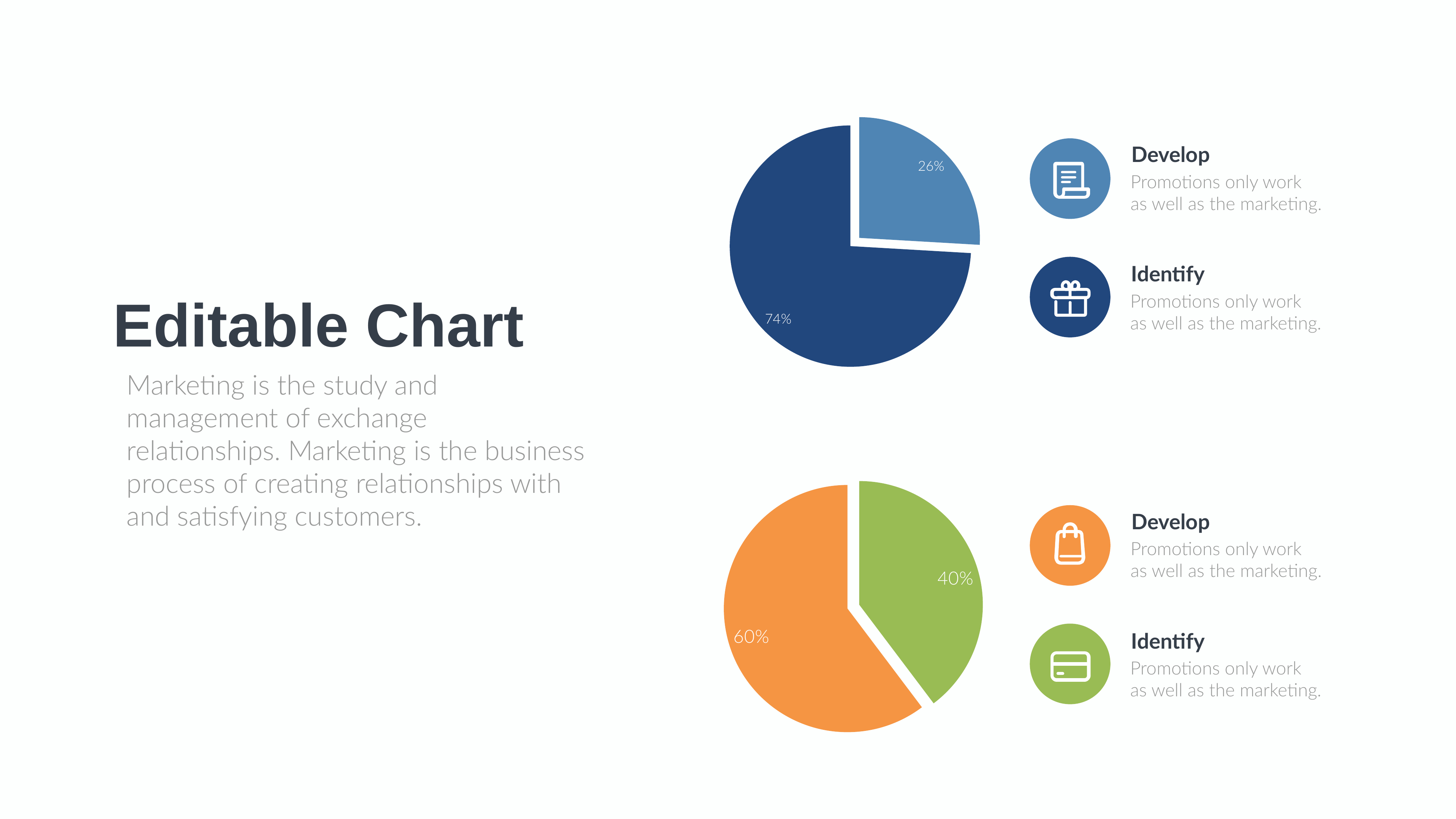

### Chart

| Category | Sales |
|---|---|
| 1st Qtr | 2.1 |
| 2nd Qtr | 6.0 |
Develop
Promotions only work
as well as the marketing.

Identify
Promotions only work
as well as the marketing.

Editable Chart
Marketing is the study and management of exchange relationships. Marketing is the business process of creating relationships with and satisfying customers.

### Chart

| Category | Sales |
|---|---|
| 1st Qtr | 5.6 |
| 2nd Qtr | 8.5 |
Develop
Promotions only work
as well as the marketing.

Identify
Promotions only work
as well as the marketing.